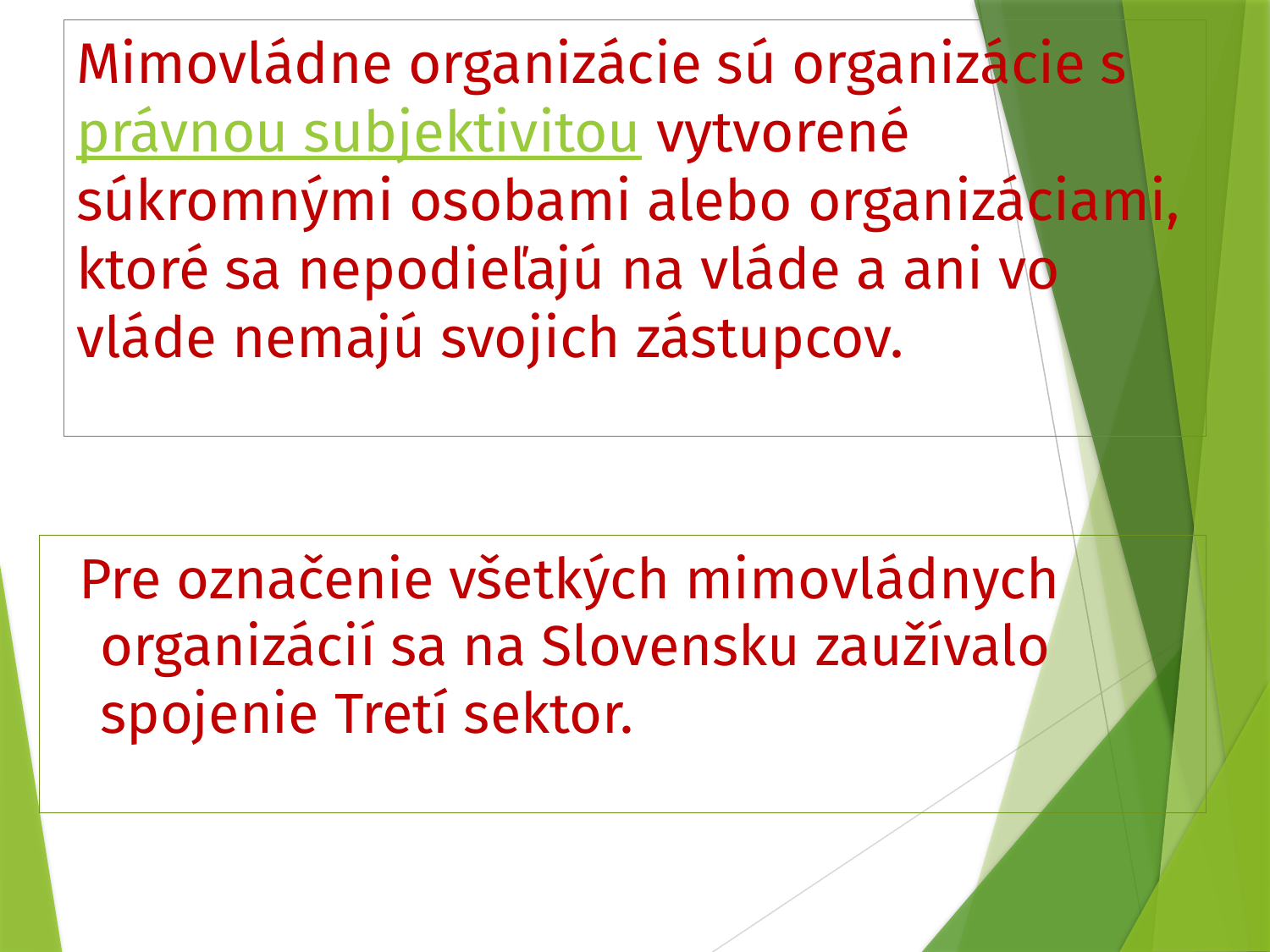

# Mimovládne organizácie sú organizácie s právnou subjektivitou vytvorené súkromnými osobami alebo organizáciami, ktoré sa nepodieľajú na vláde a ani vo vláde nemajú svojich zástupcov.
  Pre označenie všetkých mimovládnych organizácií sa na Slovensku zaužívalo spojenie Tretí sektor.